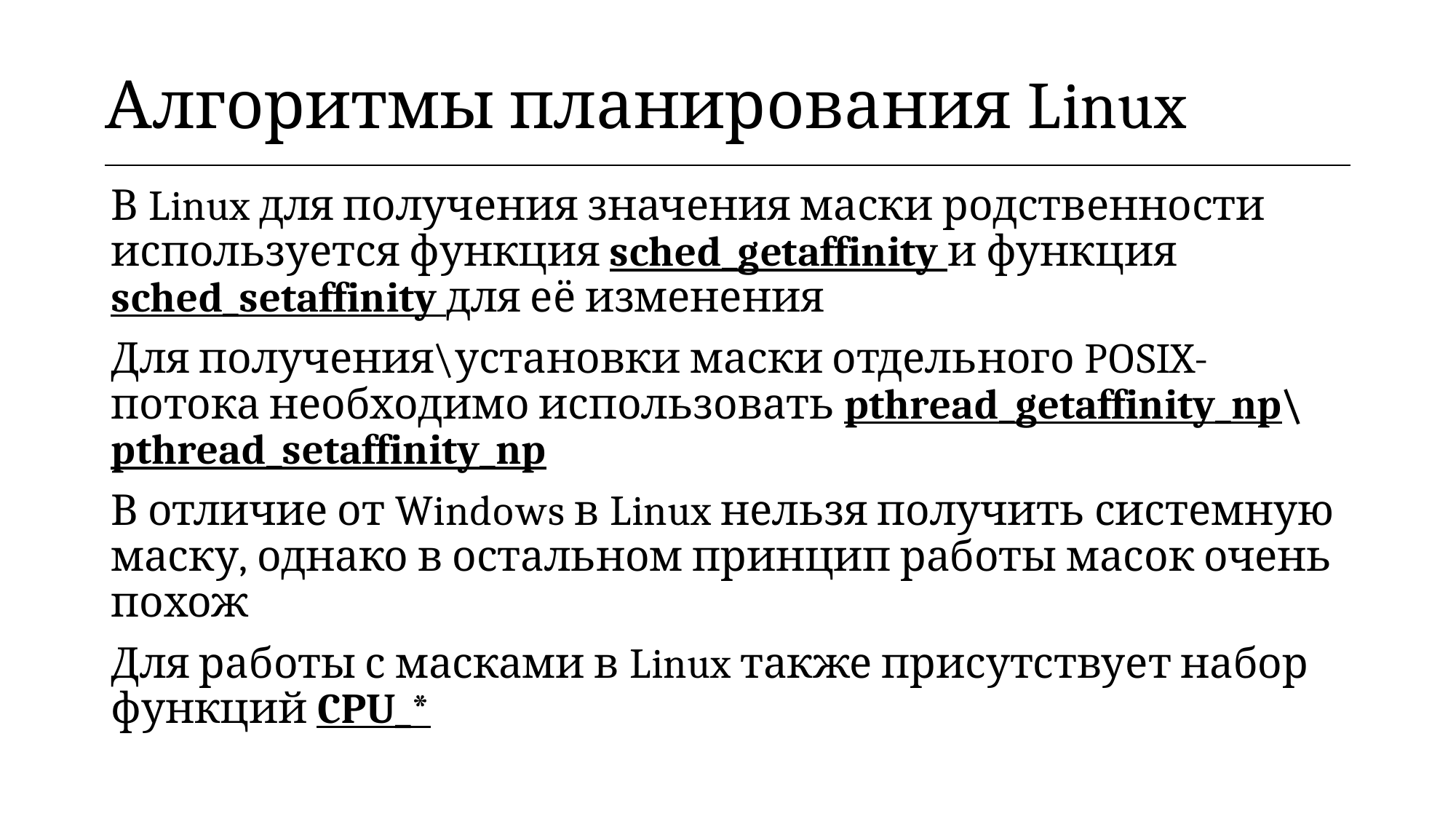

| Алгоритмы планирования Linux |
| --- |
В Linux для получения значения маски родственности используется функция sched_getaffinity и функция sched_setaffinity для её изменения
Для получения\установки маски отдельного POSIX-потока необходимо использовать pthread_getaffinity_np\pthread_setaffinity_np
В отличие от Windows в Linux нельзя получить системную маску, однако в остальном принцип работы масок очень похож
Для работы с масками в Linux также присутствует набор функций CPU_*